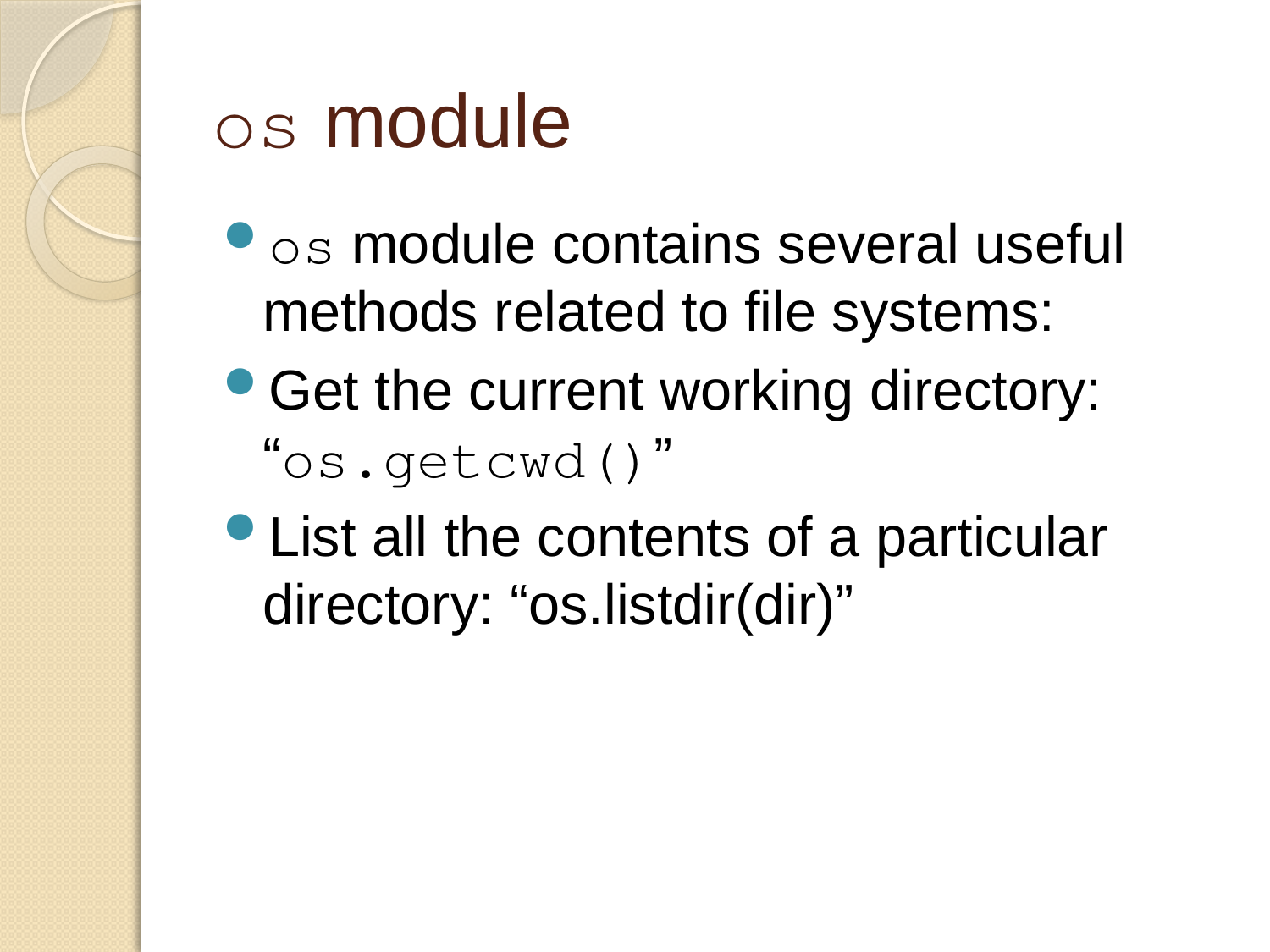

# os module
os module contains several useful methods related to file systems:
Get the current working directory: “os.getcwd()”
List all the contents of a particular directory: “os.listdir(dir)”